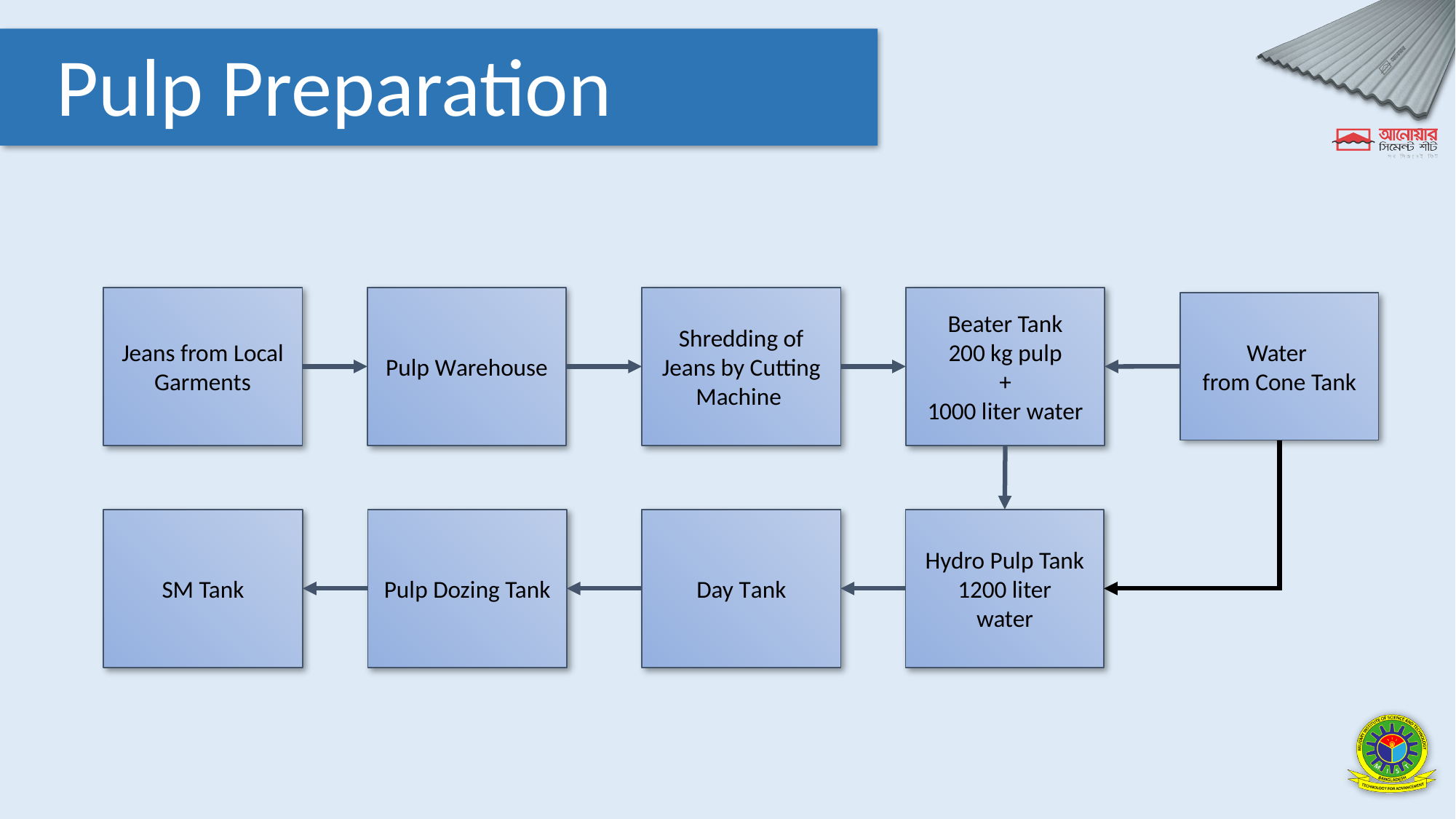

Pulp Preparation
Jeans from Local Garments
Pulp Warehouse
Beater Tank
200 kg pulp
+
1000 liter water
Shredding of Jeans by Cutting Machine
Water
 from Cone Tank
SM Tank
Pulp Dozing Tank
Day Tank
Hydro Pulp Tank
1200 liter
water